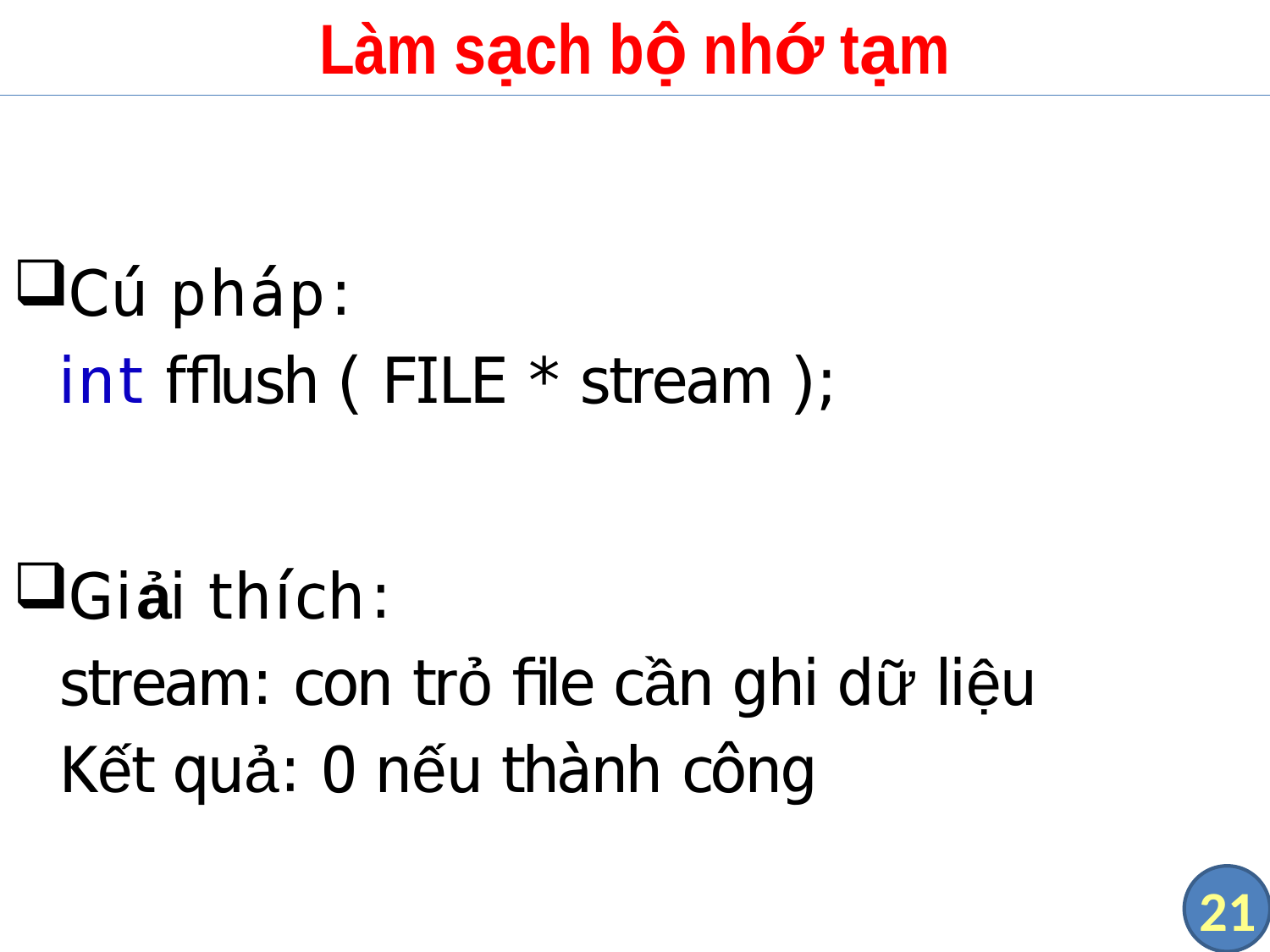

# Làm sạch bộ nhớ tạm
Cú pháp:
int fflush ( FILE * stream );

Giải thích:
stream: con trỏ file cần ghi dữ liệu
Kết quả: 0 nếu thành công
21